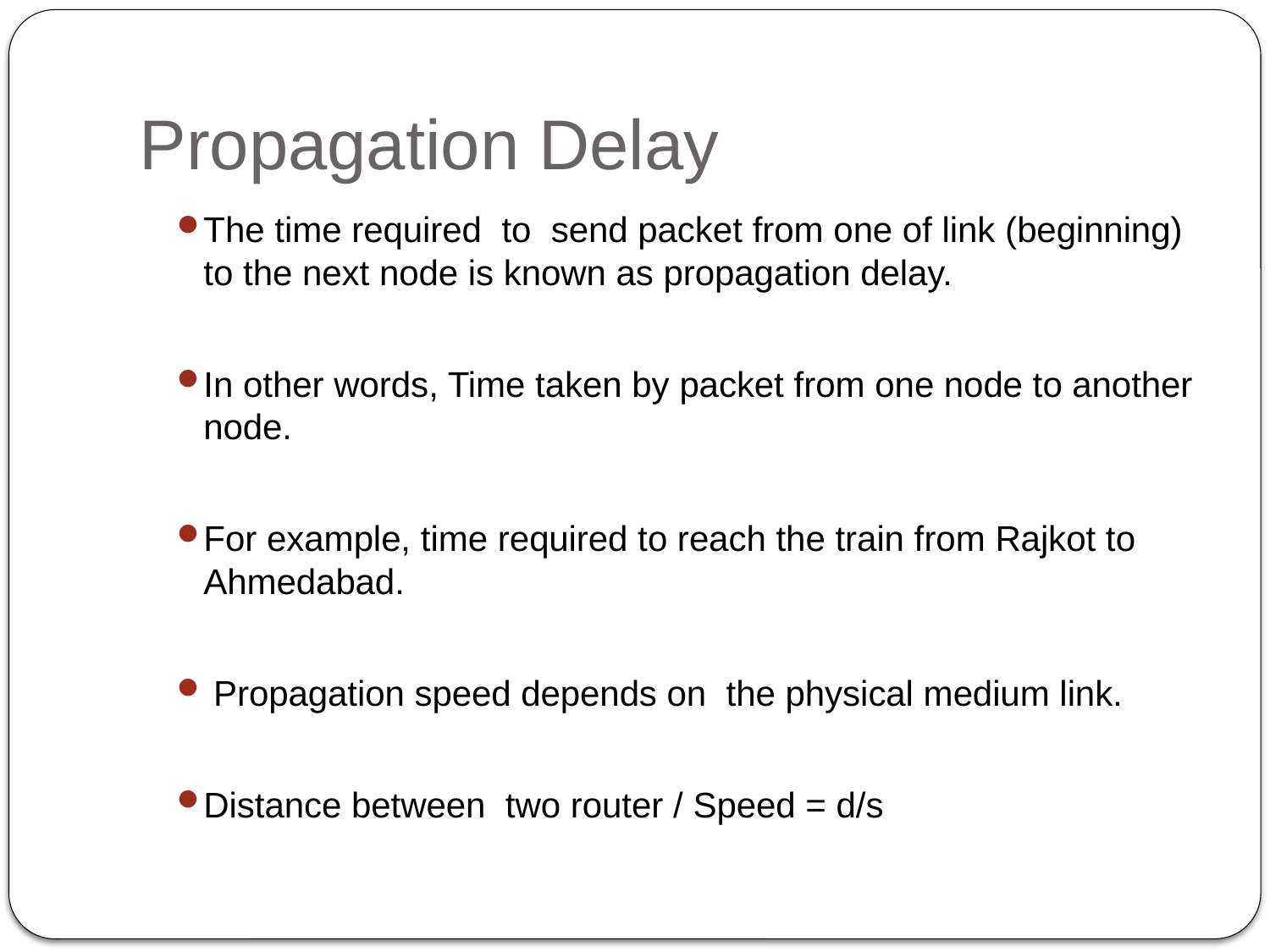

# Propagation Delay
The time required  to  send packet from one of link (beginning) to the next node is known as propagation delay.

In other words, Time taken by packet from one node to another node.

For example, time required to reach the train from Rajkot to Ahmedabad.

 Propagation speed depends on  the physical medium link.

Distance between  two router / Speed = d/s